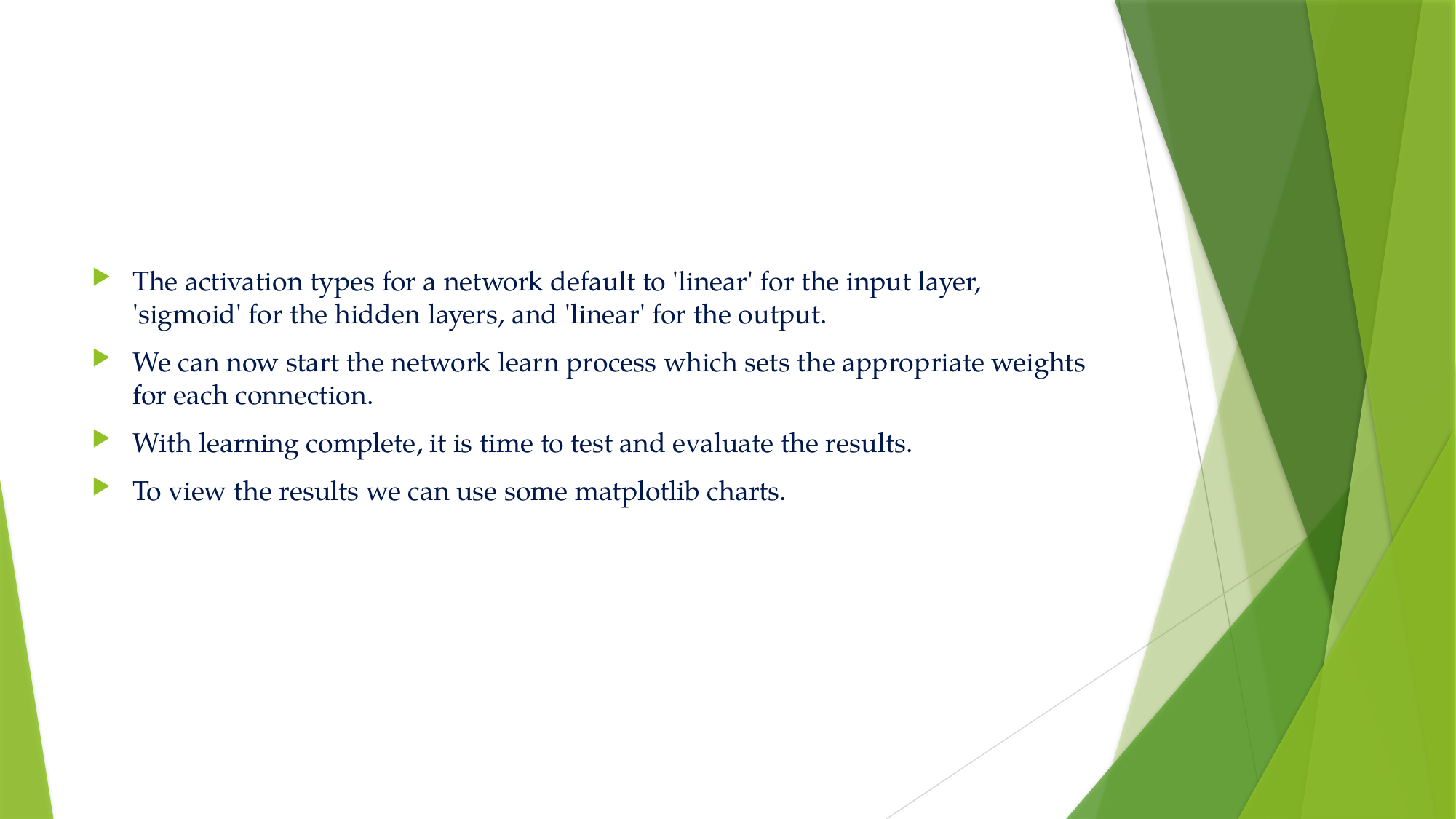

The activation types for a network default to 'linear' for the input layer, 'sigmoid' for the hidden layers, and 'linear' for the output.
We can now start the network learn process which sets the appropriate weights for each connection.
With learning complete, it is time to test and evaluate the results.
To view the results we can use some matplotlib charts.